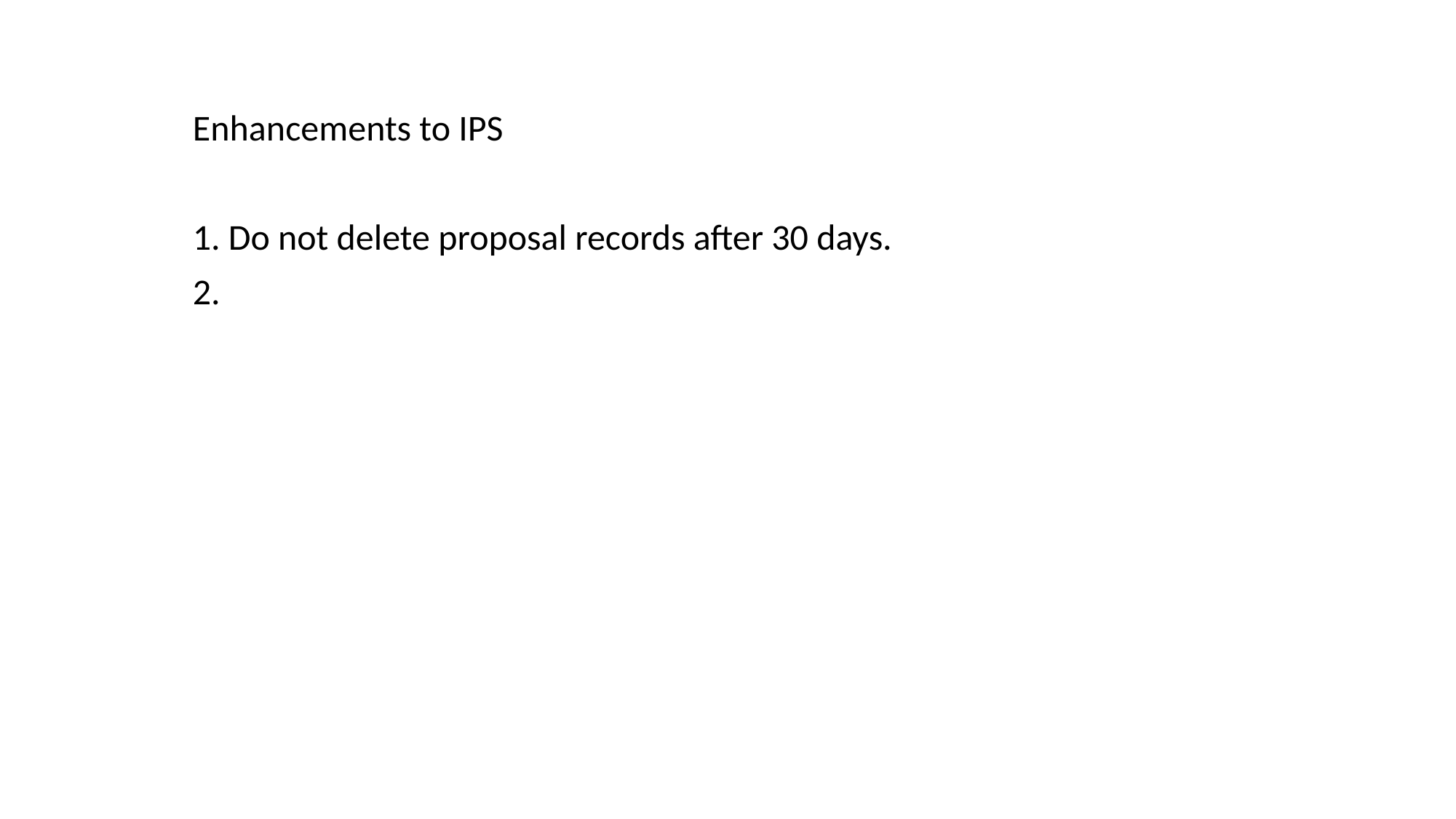

Enhancements to IPS

1. Do not delete proposal records after 30 days.
2.